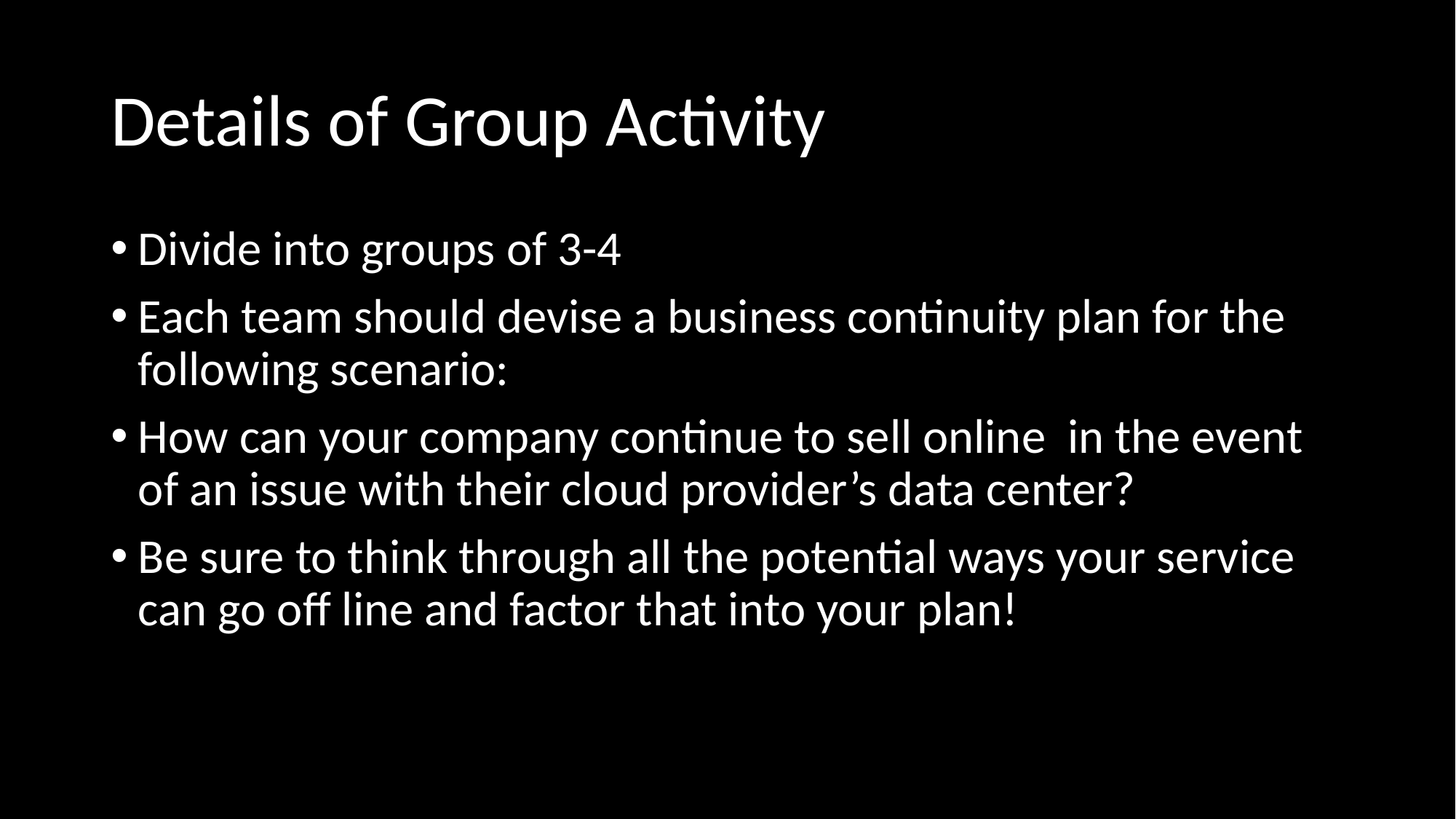

# Details of Group Activity
Divide into groups of 3-4
Each team should devise a business continuity plan for the following scenario:
How can your company continue to sell online  in the event of an issue with their cloud provider’s data center?
Be sure to think through all the potential ways your service can go off line and factor that into your plan!